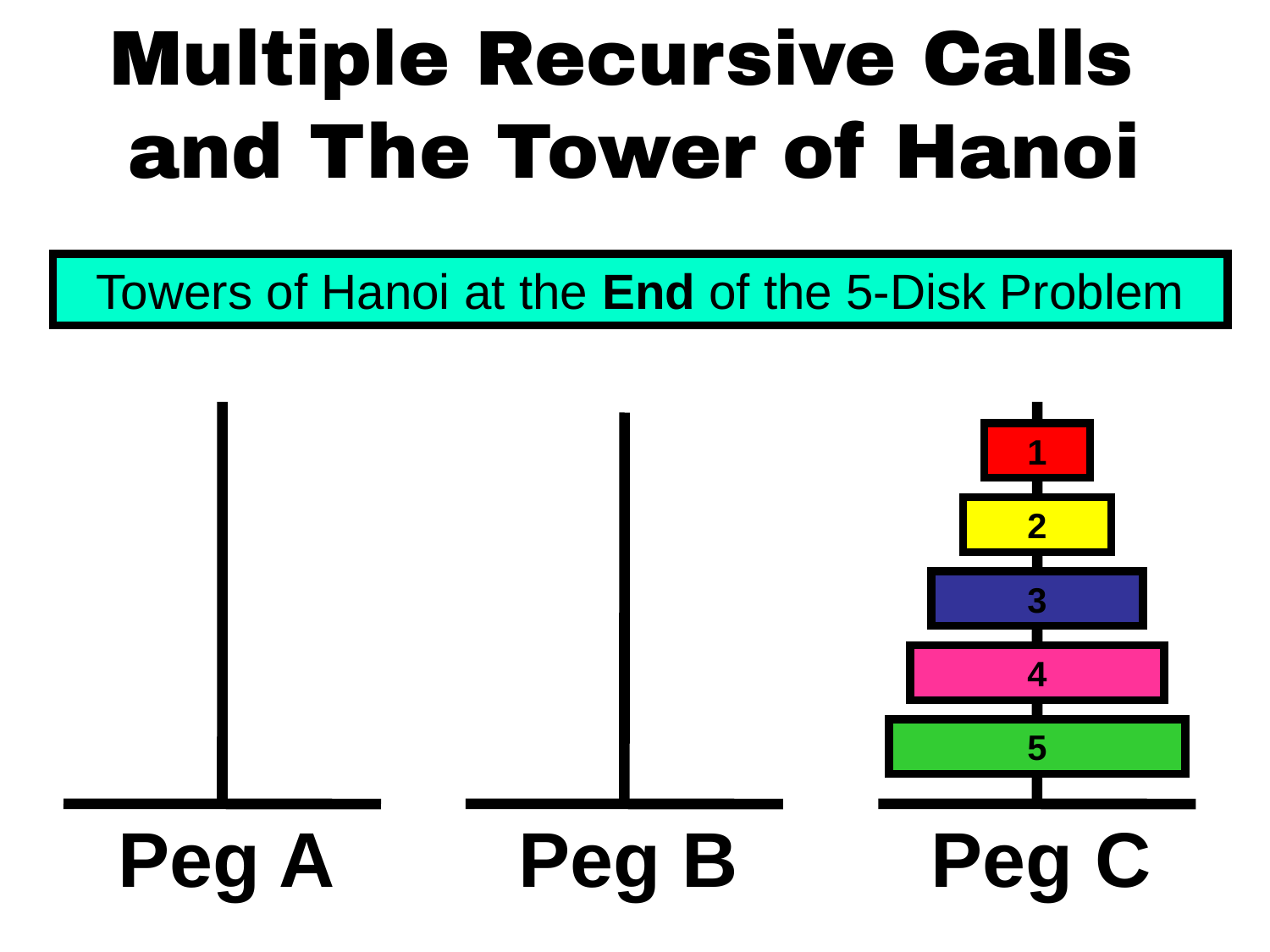

# Multiple Recursive Calls and The Tower of Hanoi
Towers of Hanoi at the End of the 5-Disk Problem

1
2
3
4
5

Peg A

Peg B

Peg C